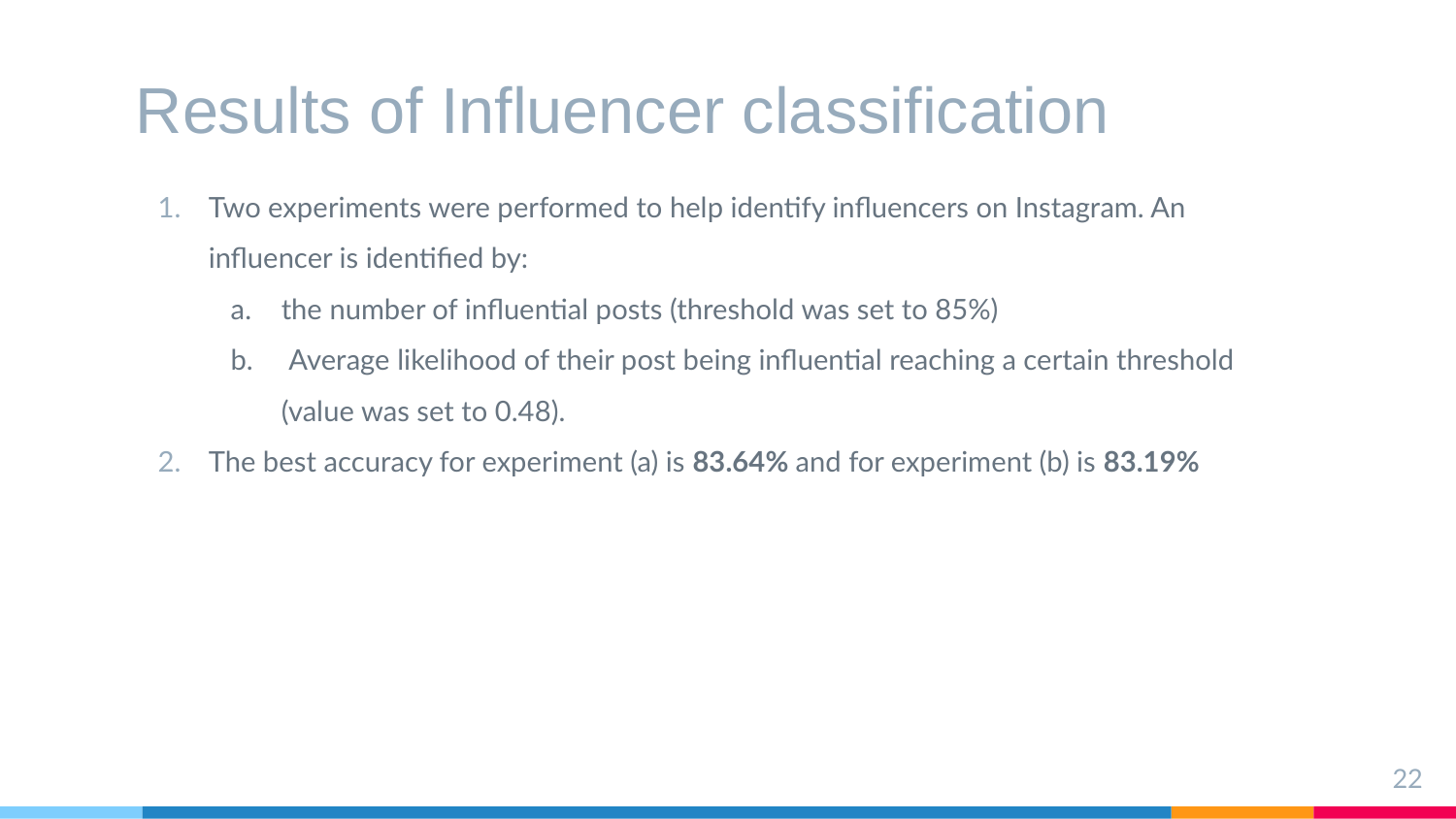

# Results of Influencer classification
Two experiments were performed to help identify influencers on Instagram. An influencer is identified by:
the number of influential posts (threshold was set to 85%)
 Average likelihood of their post being influential reaching a certain threshold (value was set to 0.48).
The best accuracy for experiment (a) is 83.64% and for experiment (b) is 83.19%

22